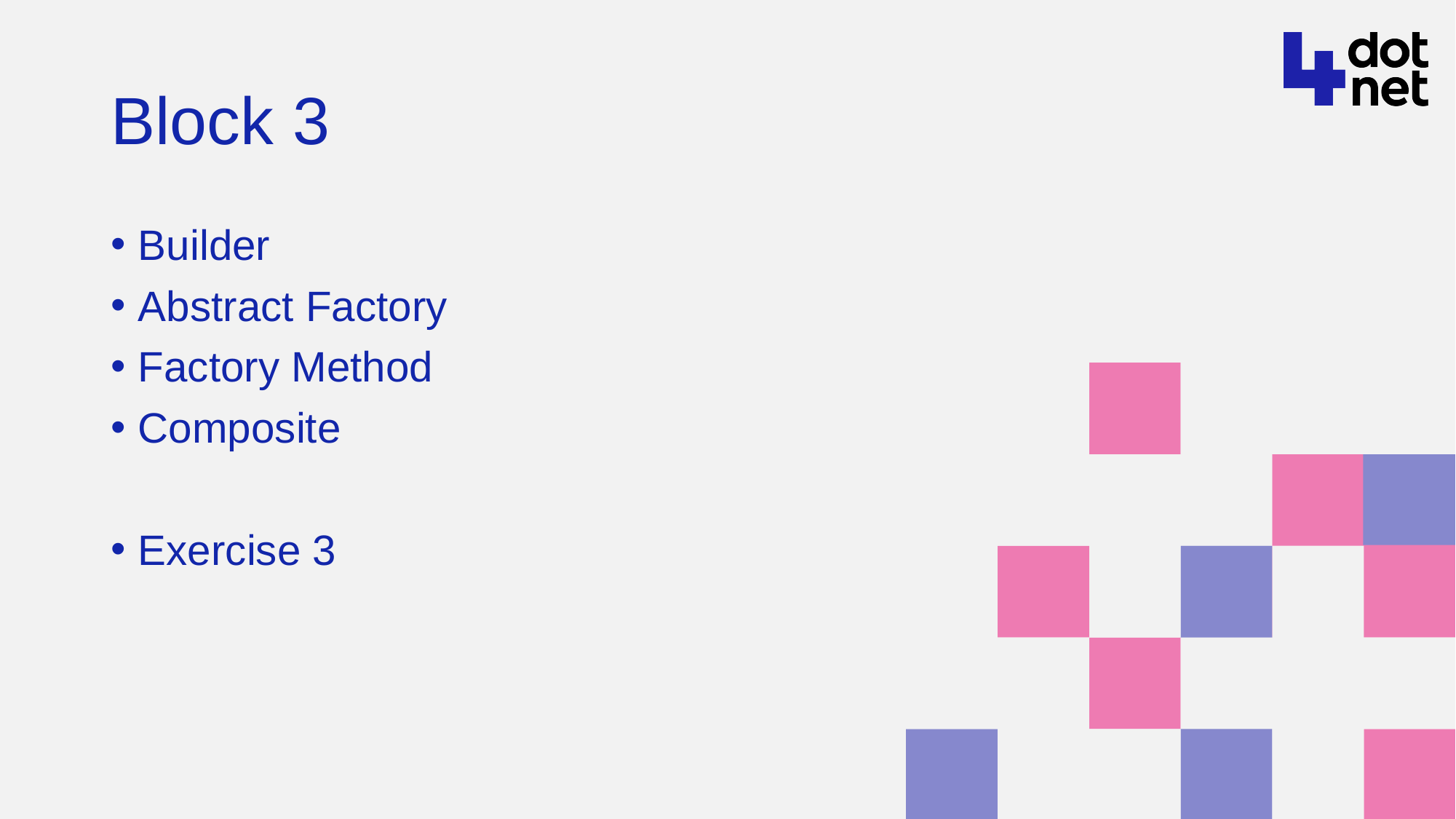

# Block 3
Builder
Abstract Factory
Factory Method
Composite

Exercise 3